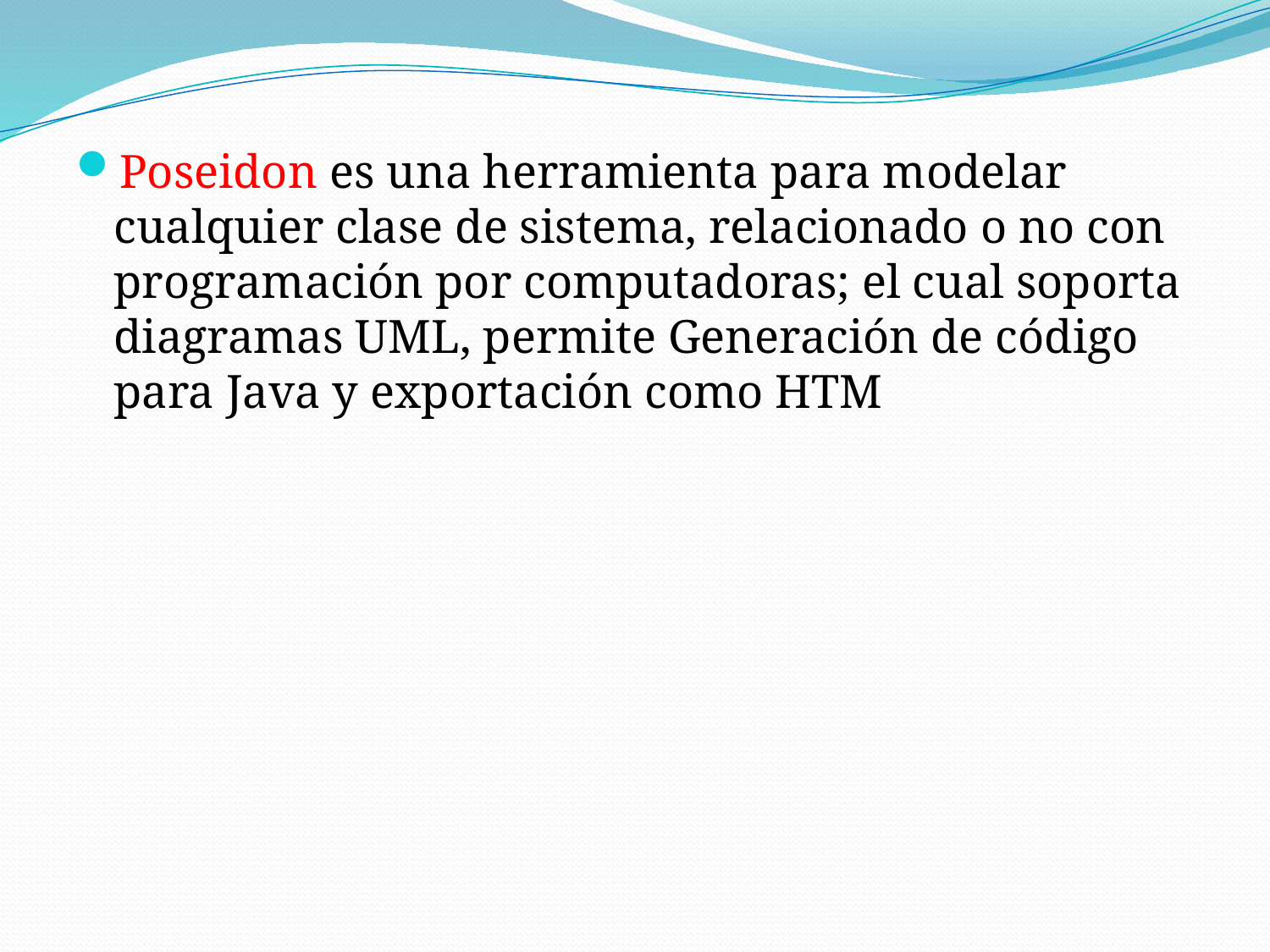

Poseidon es una herramienta para modelar cualquier clase de sistema, relacionado o no con programación por computadoras; el cual soporta diagramas UML, permite Generación de código para Java y exportación como HTM